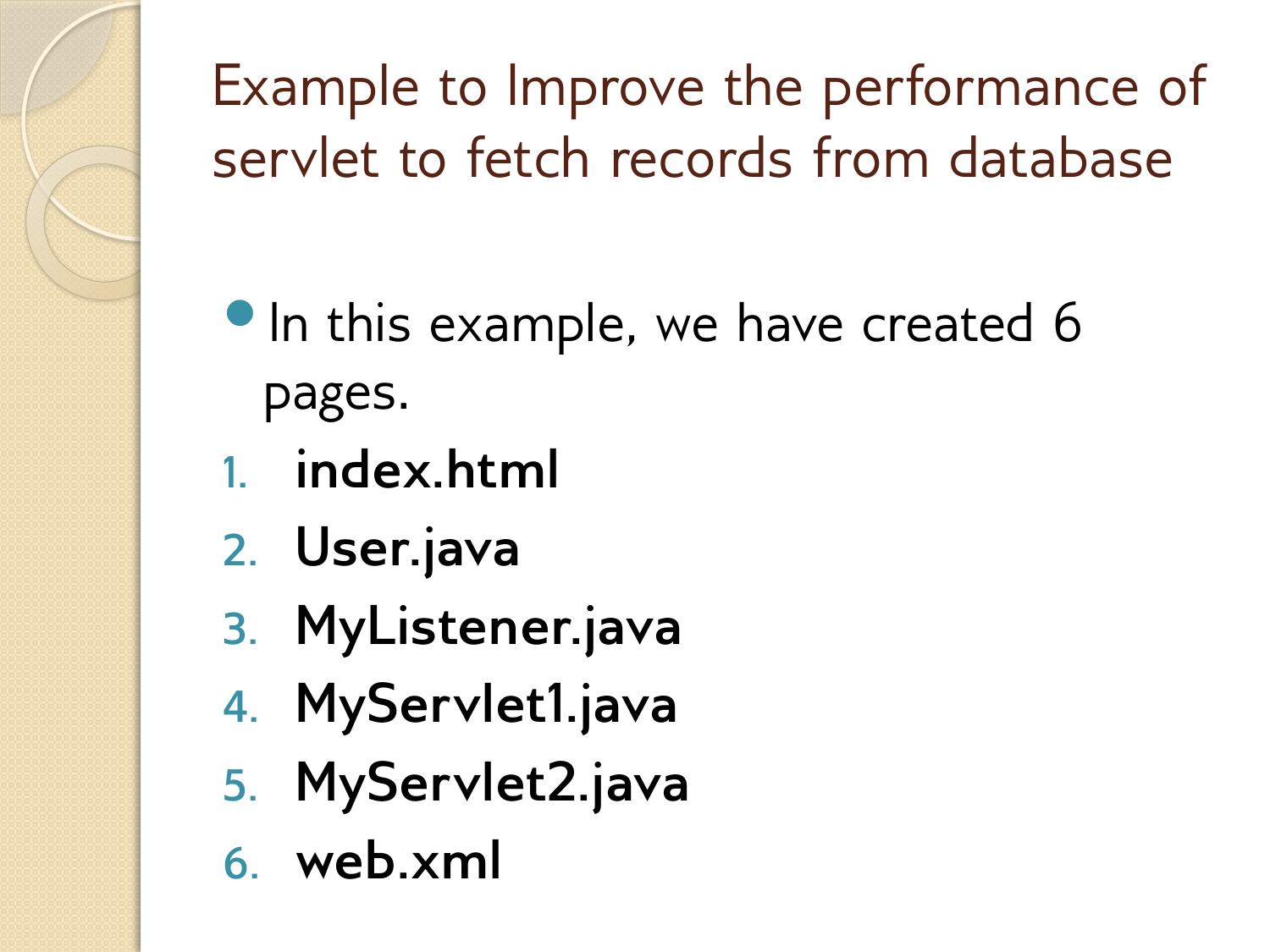

# Example to Improve the performance of servlet to fetch records from database

In this example, we have created 6 pages.
index.html
User.java
MyListener.java
MyServlet1.java
MyServlet2.java
web.xml